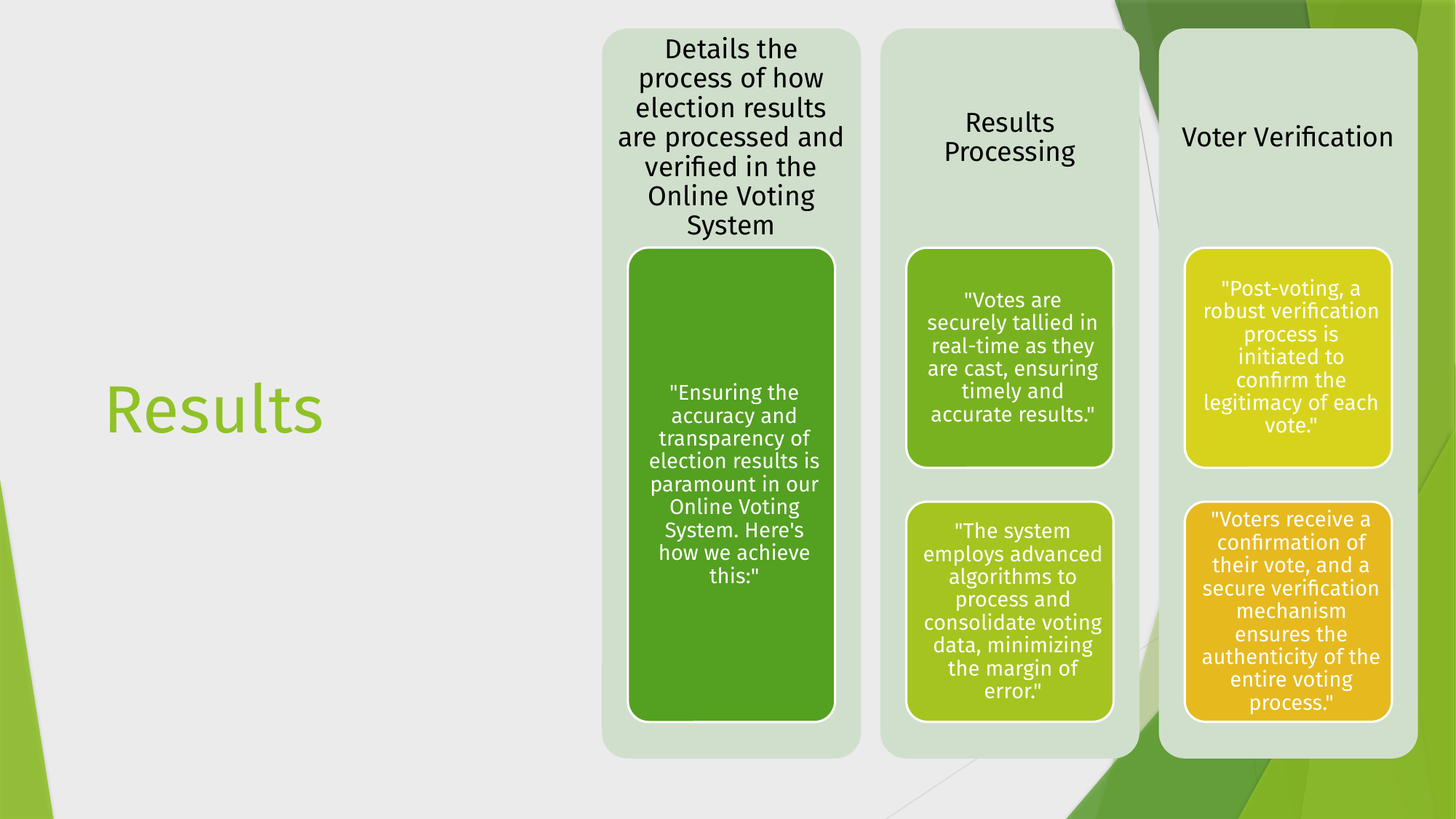

Details the process of how election results are processed and verified in the Online Voting System
"Ensuring the accuracy and transparency of election results is paramount in our Online Voting System. Here's how we achieve this:"
Results Processing
"Votes are securely tallied in real-time as they are cast, ensuring timely and accurate results."
"The system employs advanced algorithms to process and consolidate voting data, minimizing the margin of error."
Voter Verification
"Post-voting, a robust verification process is initiated to confirm the legitimacy of each vote."
"Voters receive a confirmation of their vote, and a secure verification mechanism ensures the authenticity of the entire voting process."
# Results